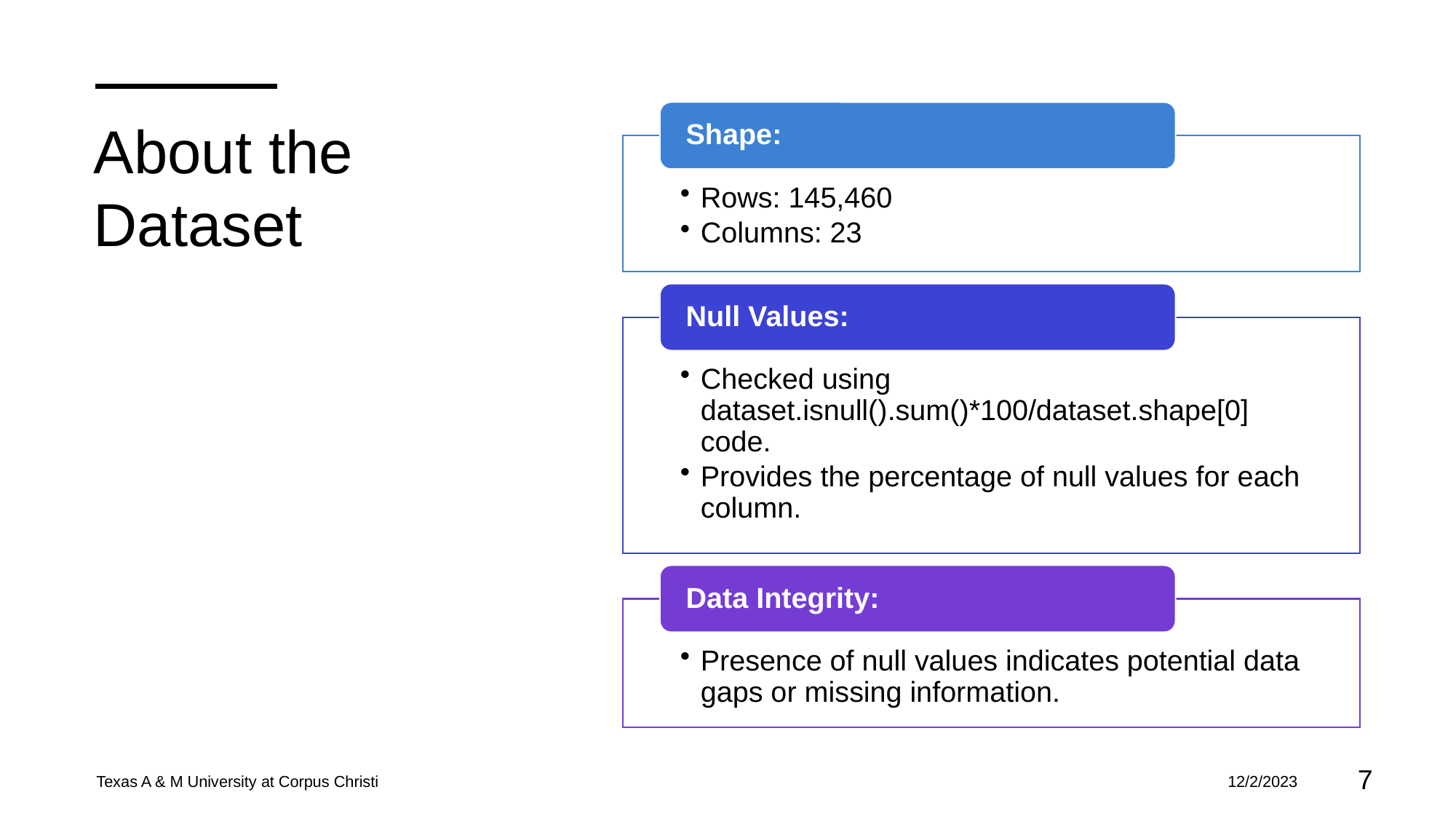

Rows: 145,460
Columns: 23
Shape:
Checked using dataset.isnull().sum()*100/dataset.shape[0] code.
Provides the percentage of null values for each column.
Null Values:
Presence of null values indicates potential data gaps or missing information.
Data Integrity:
# About the Dataset
Texas A & M University at Corpus Christi
12/2/2023
7